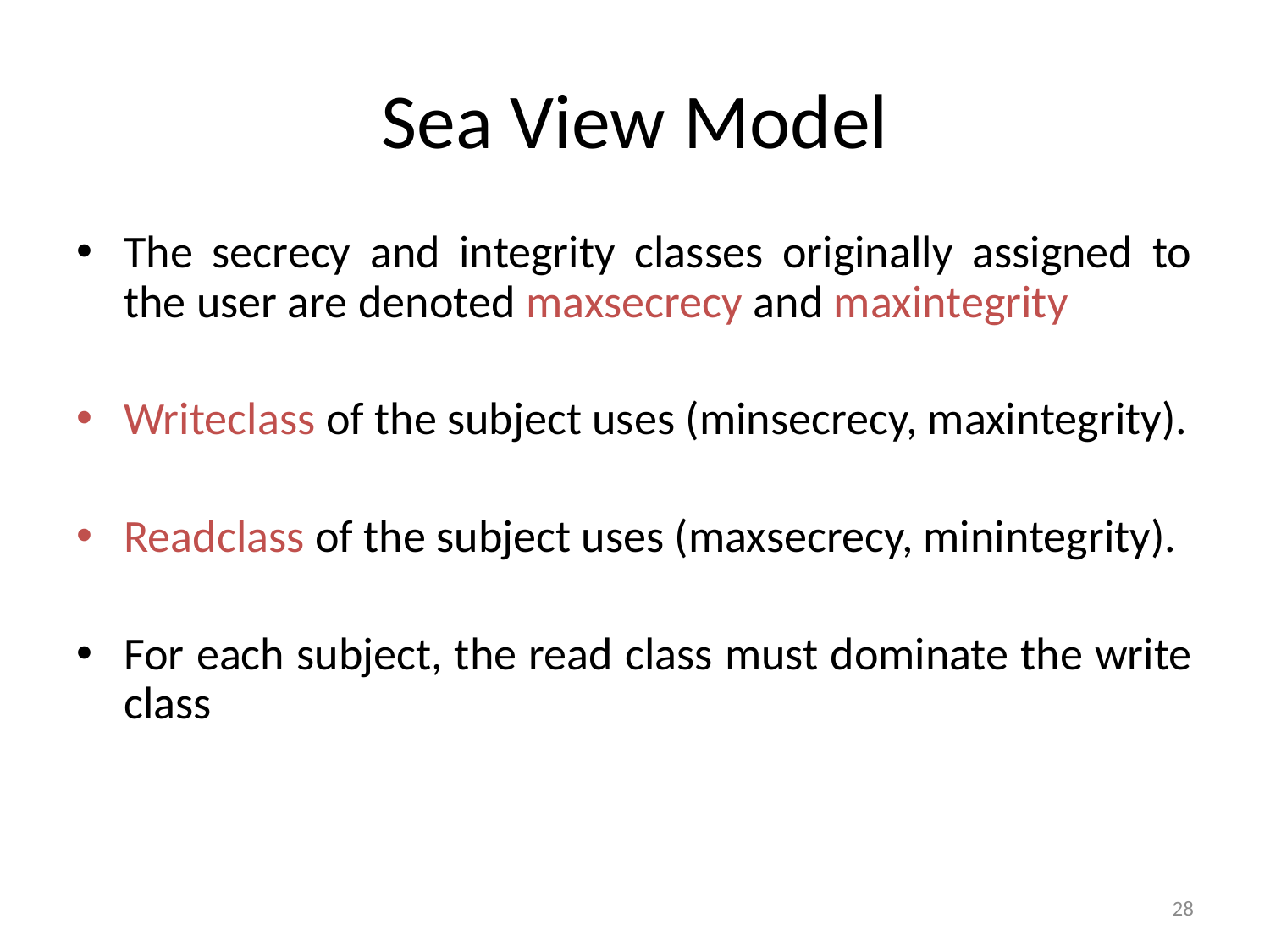

# Sea View Model
The secrecy and integrity classes originally assigned to the user are denoted maxsecrecy and maxintegrity

Writeclass of the subject uses (minsecrecy, maxintegrity).

Readclass of the subject uses (maxsecrecy, minintegrity).

For each subject, the read class must dominate the write class
28